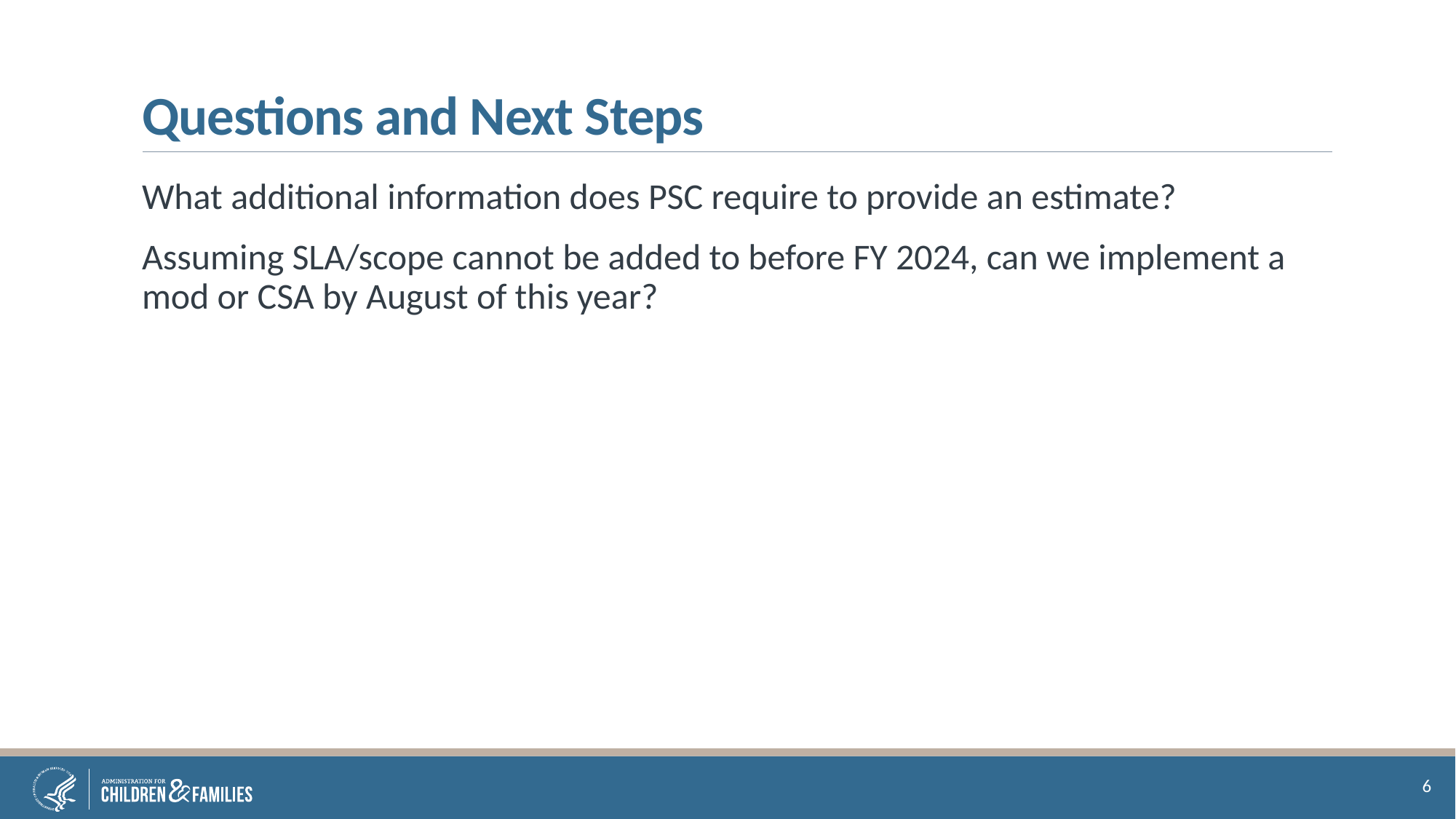

# Questions and Next Steps
What additional information does PSC require to provide an estimate?
Assuming SLA/scope cannot be added to before FY 2024, can we implement a mod or CSA by August of this year?

6